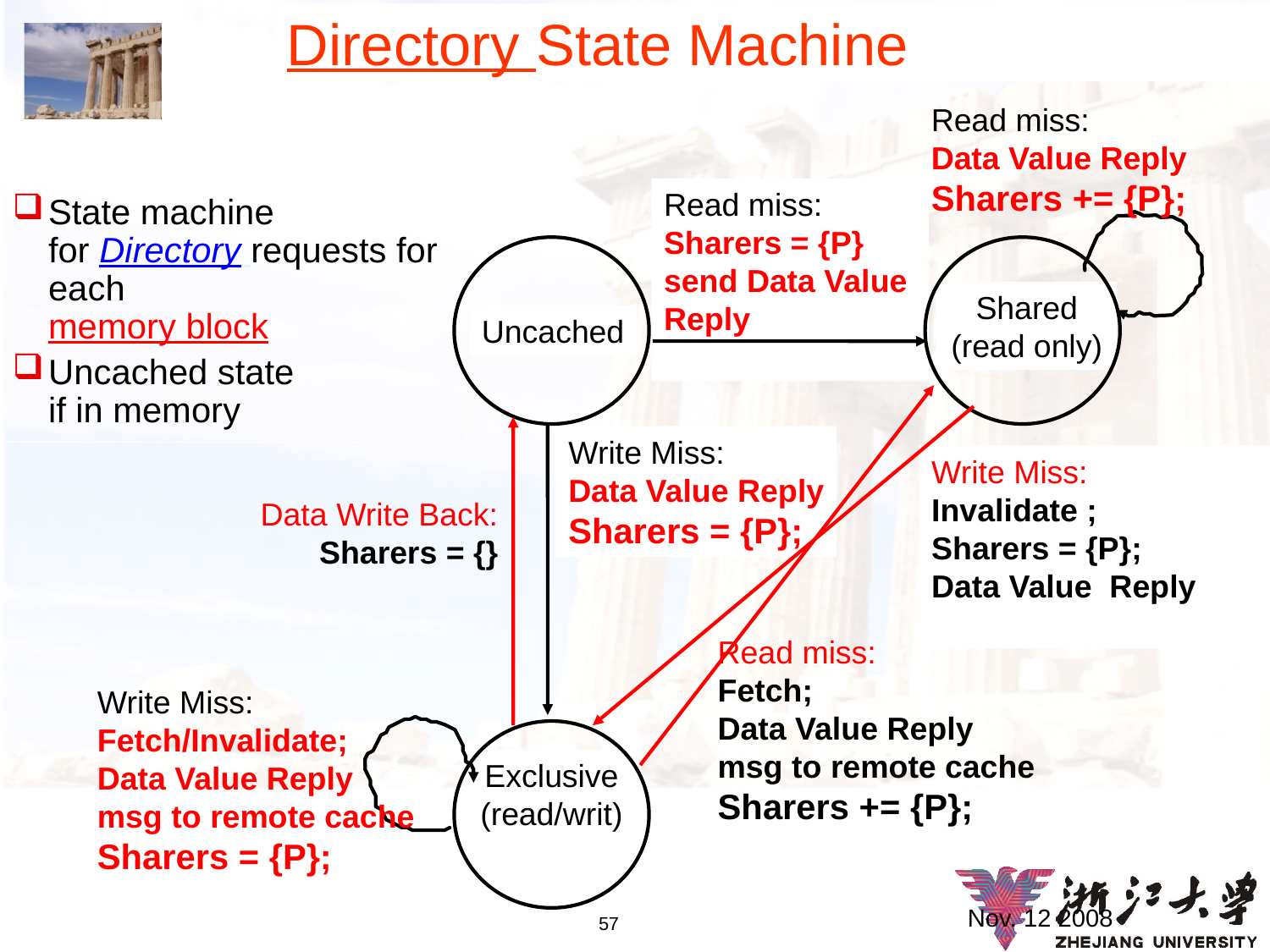

Directory State Machine
Read miss:
Data Value Reply
Sharers += {P};
Read miss:
Sharers = {P}
send Data Value
Reply

State machine
for Directory requests for each
memory block
Uncached state
if in memory

Shared
(read only)
Uncached

Write Miss:
Data Value Reply
Sharers = {P};
Write Miss:
Invalidate ;
Sharers = {P};
Data Value  Reply

Data Write Back:
Sharers = {}

Read miss:
Fetch;
Data Value Reply
msg to remote cache
Sharers += {P};
Write Miss:
Fetch/Invalidate;
Data Value Reply
msg to remote cache
Sharers = {P};

Exclusive
(read/writ)
Nov. 12 2008